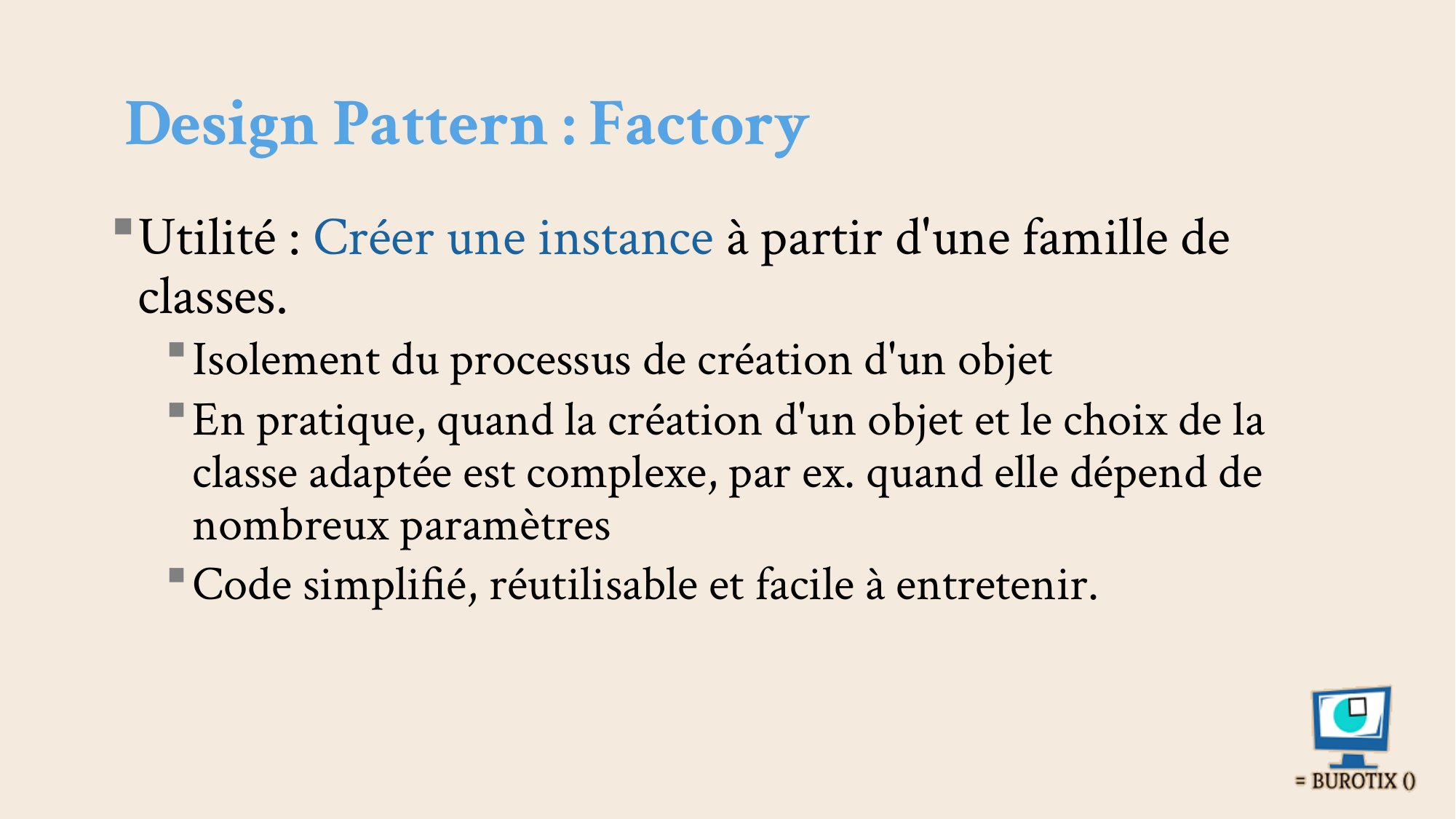

# Design Pattern : Factory
Utilité : Créer une instance à partir d'une famille de classes.
Isolement du processus de création d'un objet
En pratique, quand la création d'un objet et le choix de la classe adaptée est complexe, par ex. quand elle dépend de nombreux paramètres
Code simplifié, réutilisable et facile à entretenir.